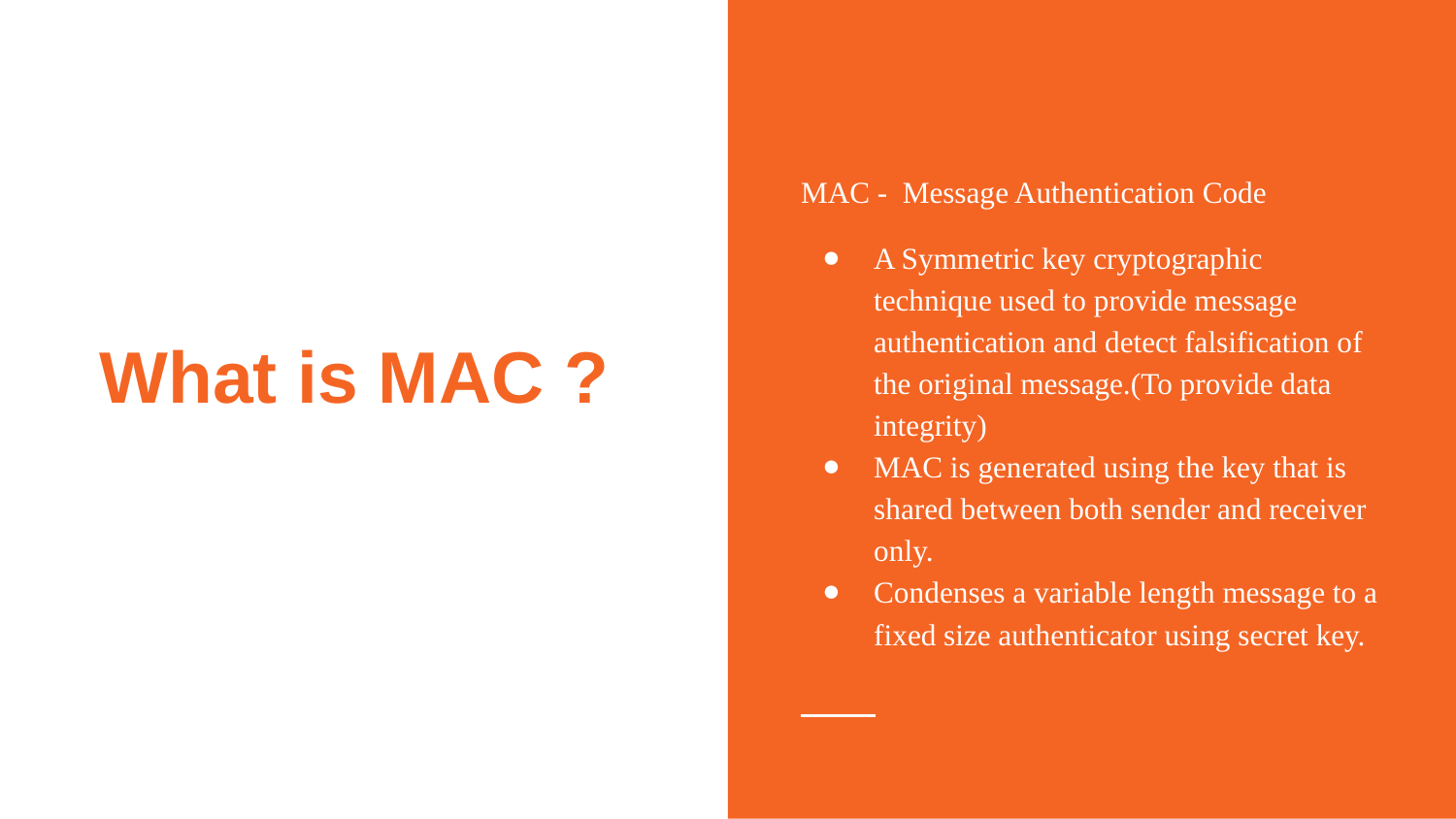

MAC -  Message Authentication Code
A Symmetric key cryptographic technique used to provide message authentication and detect falsification of the original message.(To provide data integrity)
MAC is generated using the key that is shared between both sender and receiver only.
Condenses a variable length message to a fixed size authenticator using secret key.
# What is MAC ?